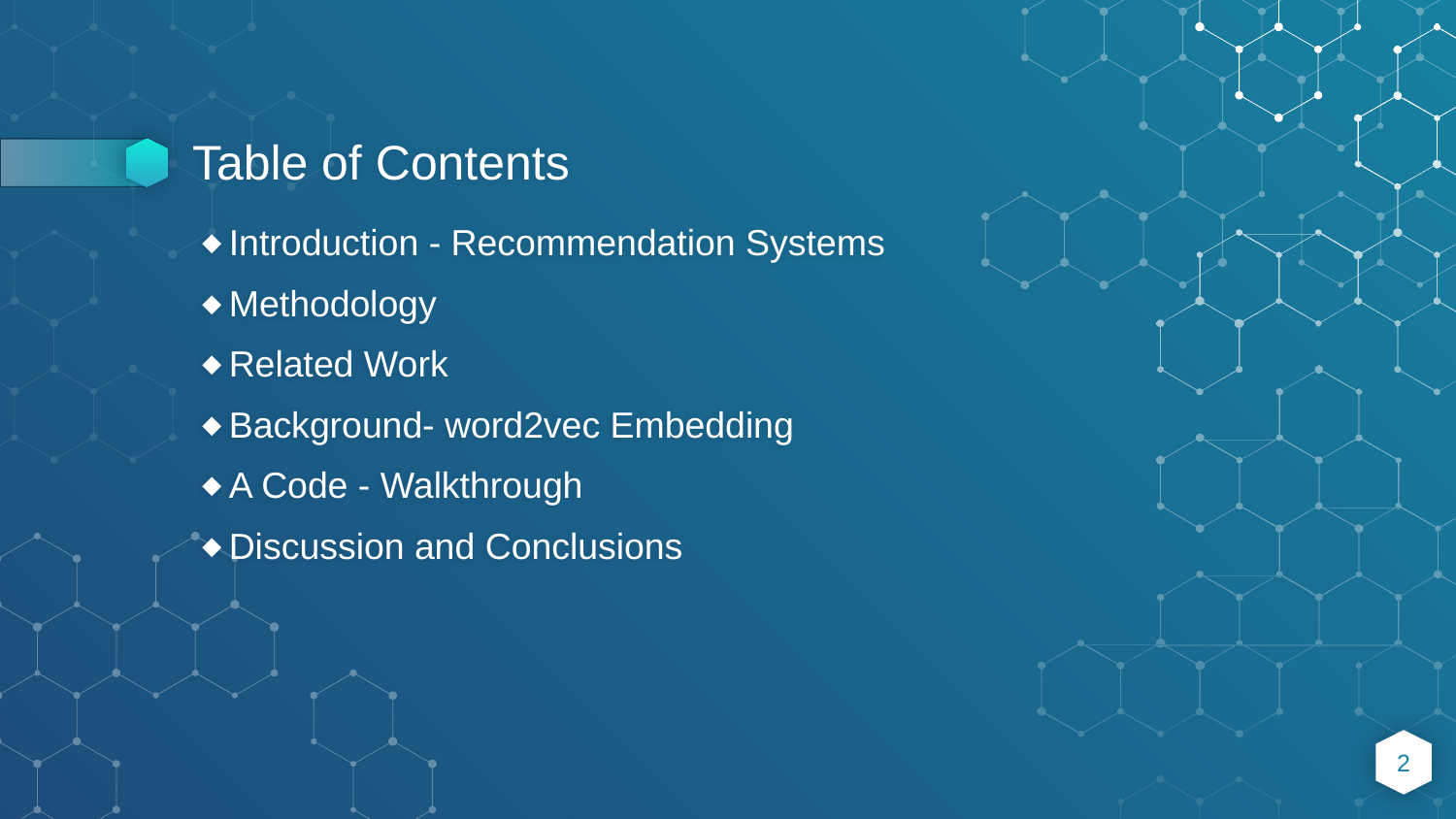

# Table of Contents
Introduction - Recommendation Systems
Methodology
Related Work
Background- word2vec Embedding
A Code - Walkthrough
Discussion and Conclusions
2